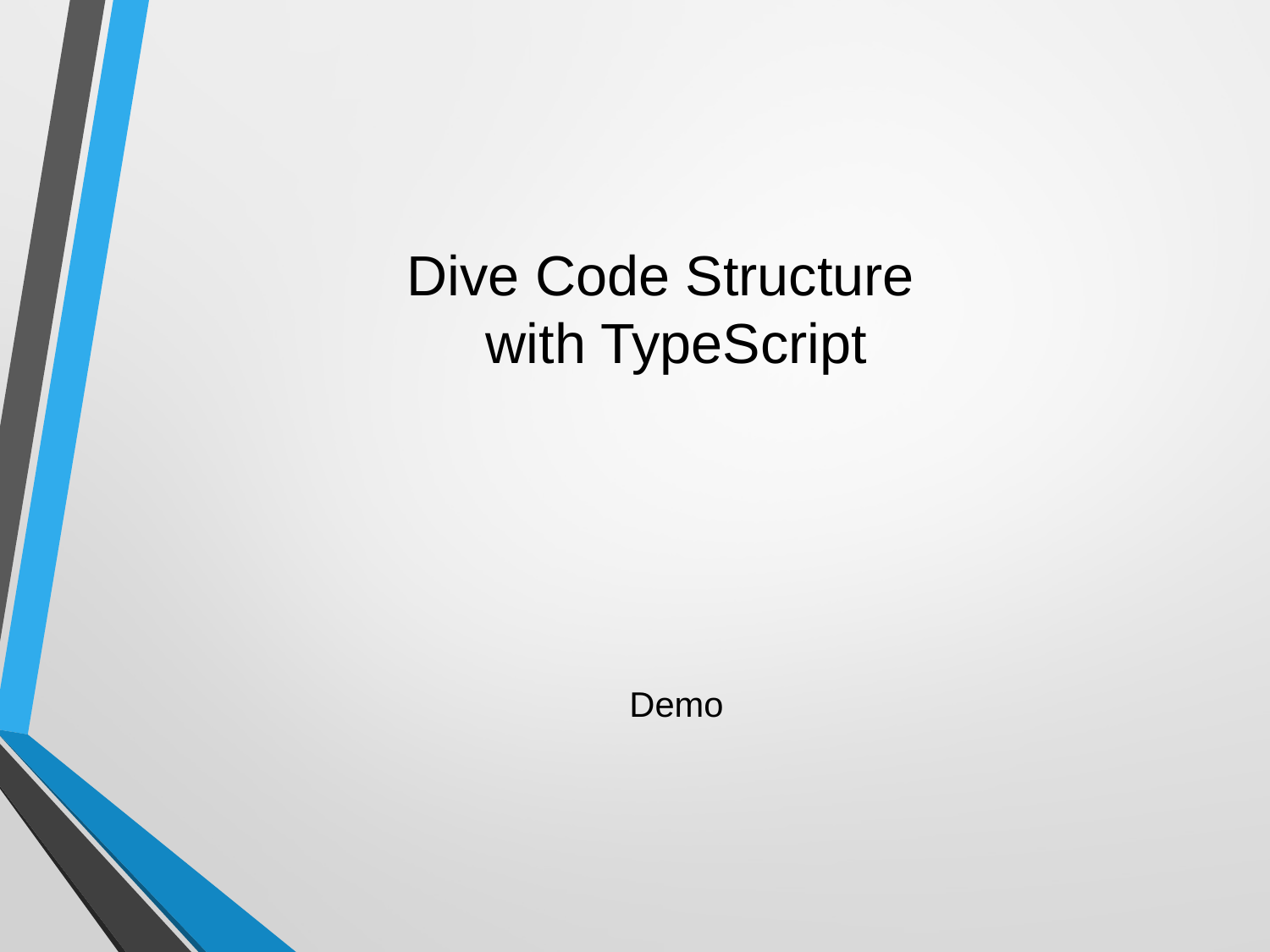

# Dive Code Structure with TypeScript
Demo